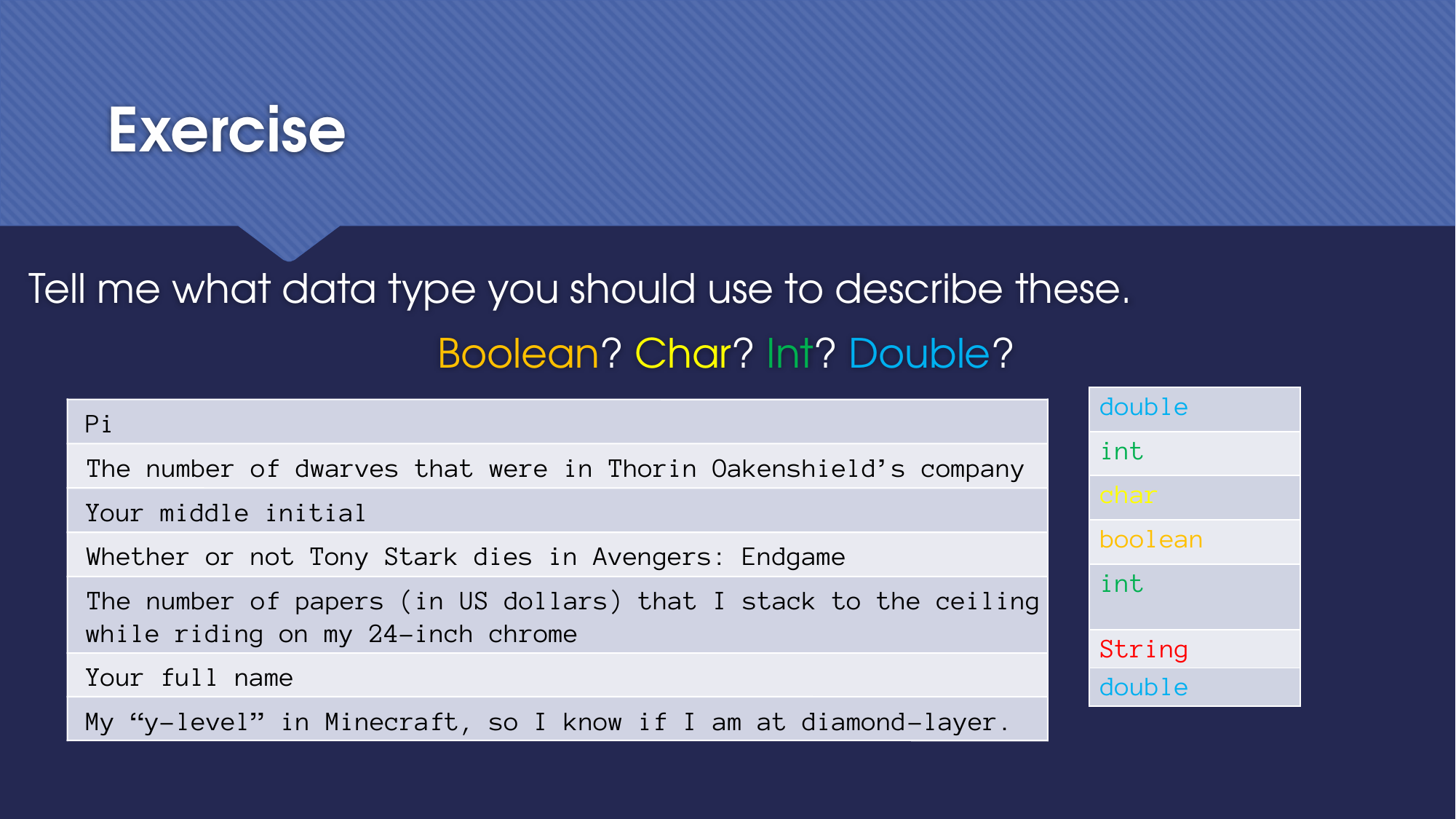

# Exercise
Tell me what data type you should use to describe these.
Boolean? Char? Int? Double?
| double |
| --- |
| int |
| char |
| boolean |
| int |
| String |
| double |

Pi

The number of dwarves that were in Thorin Oakenshield’s company

Your middle initial

Whether or not Tony Stark dies in Avengers: Endgame

The number of papers (in US dollars) that I stack to the ceiling
while riding on my 24
-
inch chrome

Your full name

My “y
-
level” in Minecraft, so I know if I am at diamond
-
layer.